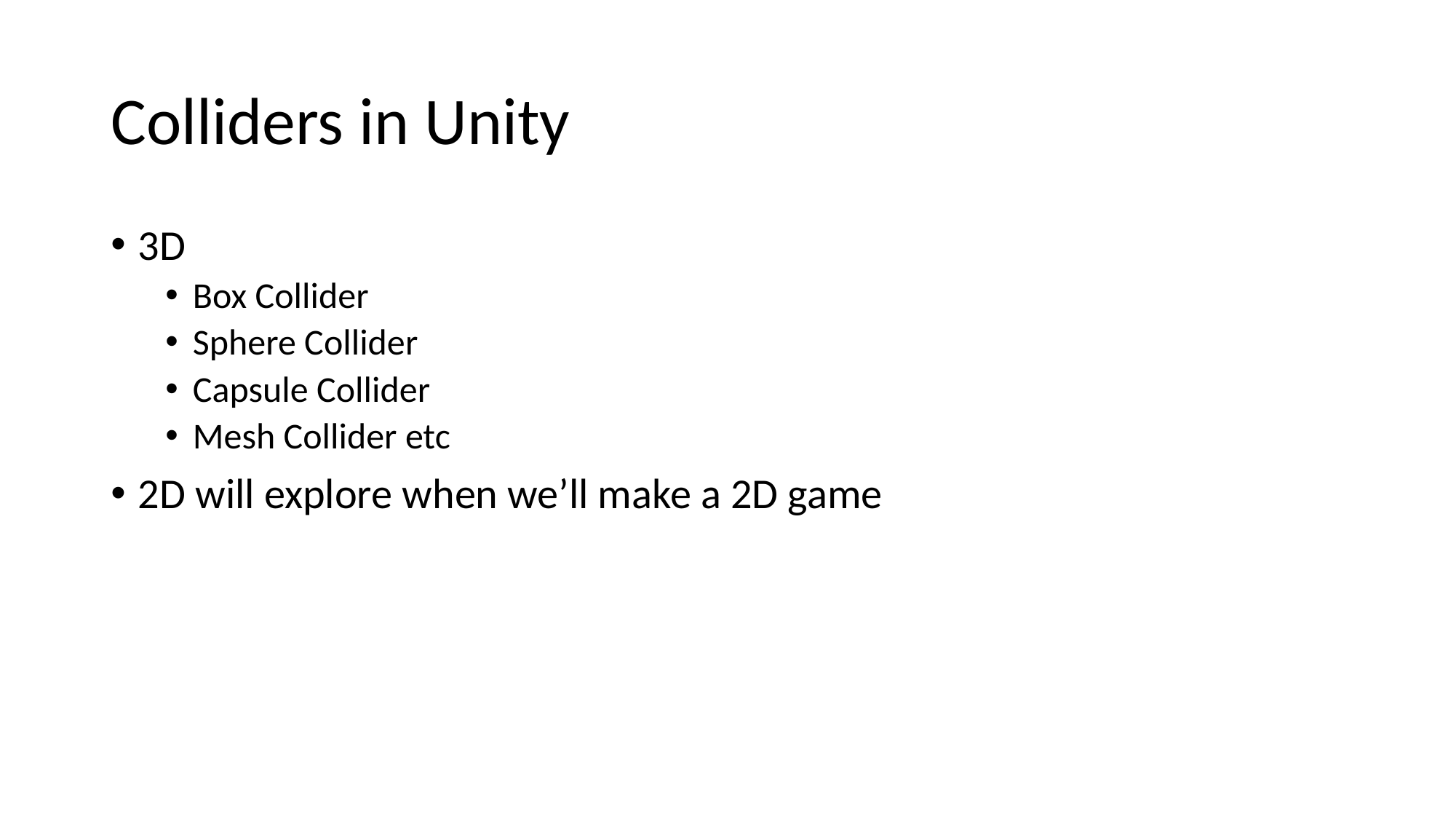

# Colliders in Unity
3D
Box Collider
Sphere Collider
Capsule Collider
Mesh Collider etc
2D will explore when we’ll make a 2D game